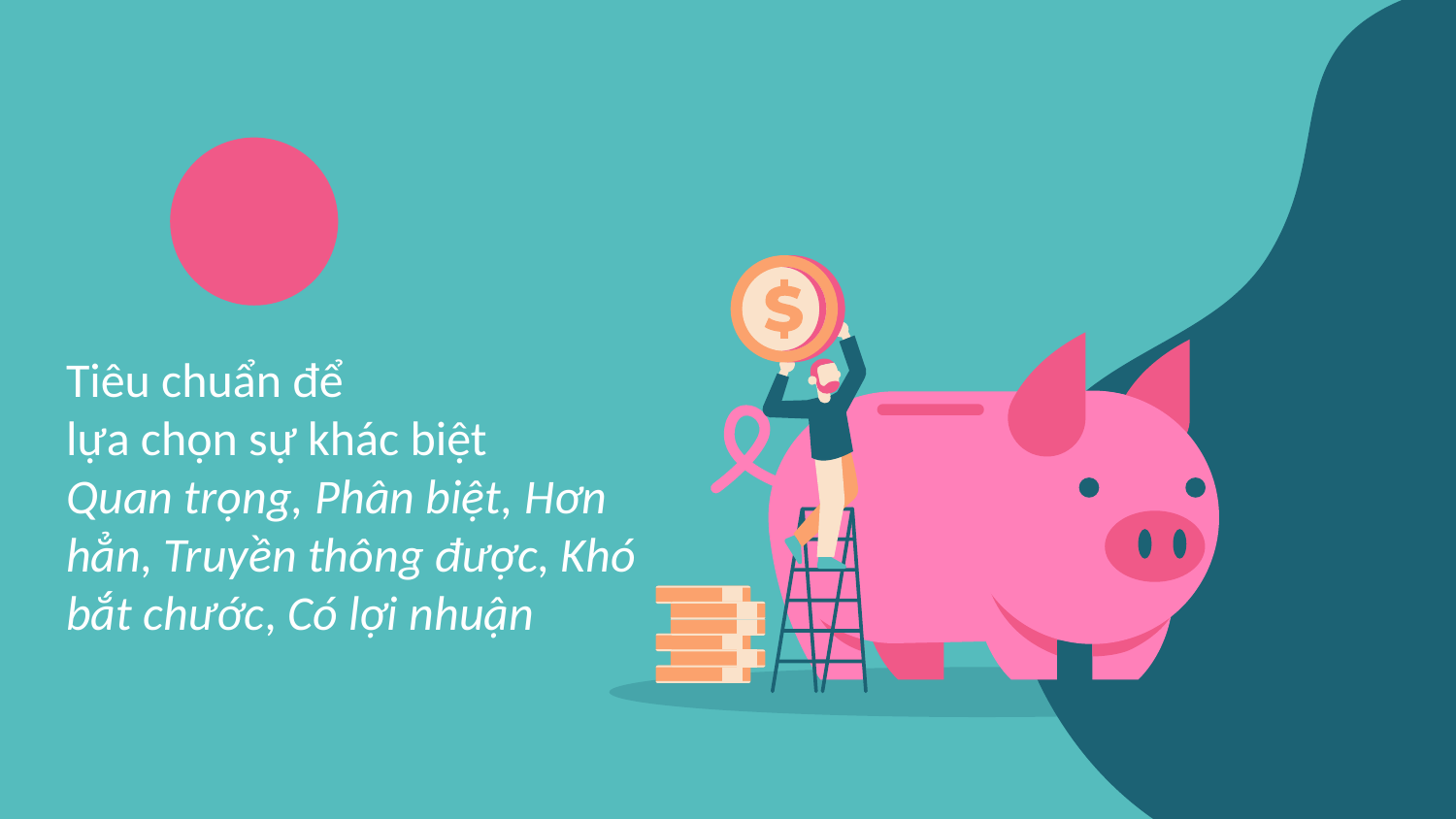

# Tiêu chuẩn để lựa chọn sự khác biệt Quan trọng, Phân biệt, Hơn hẳn, Truyền thông được, Khó bắt chước, Có lợi nhuận